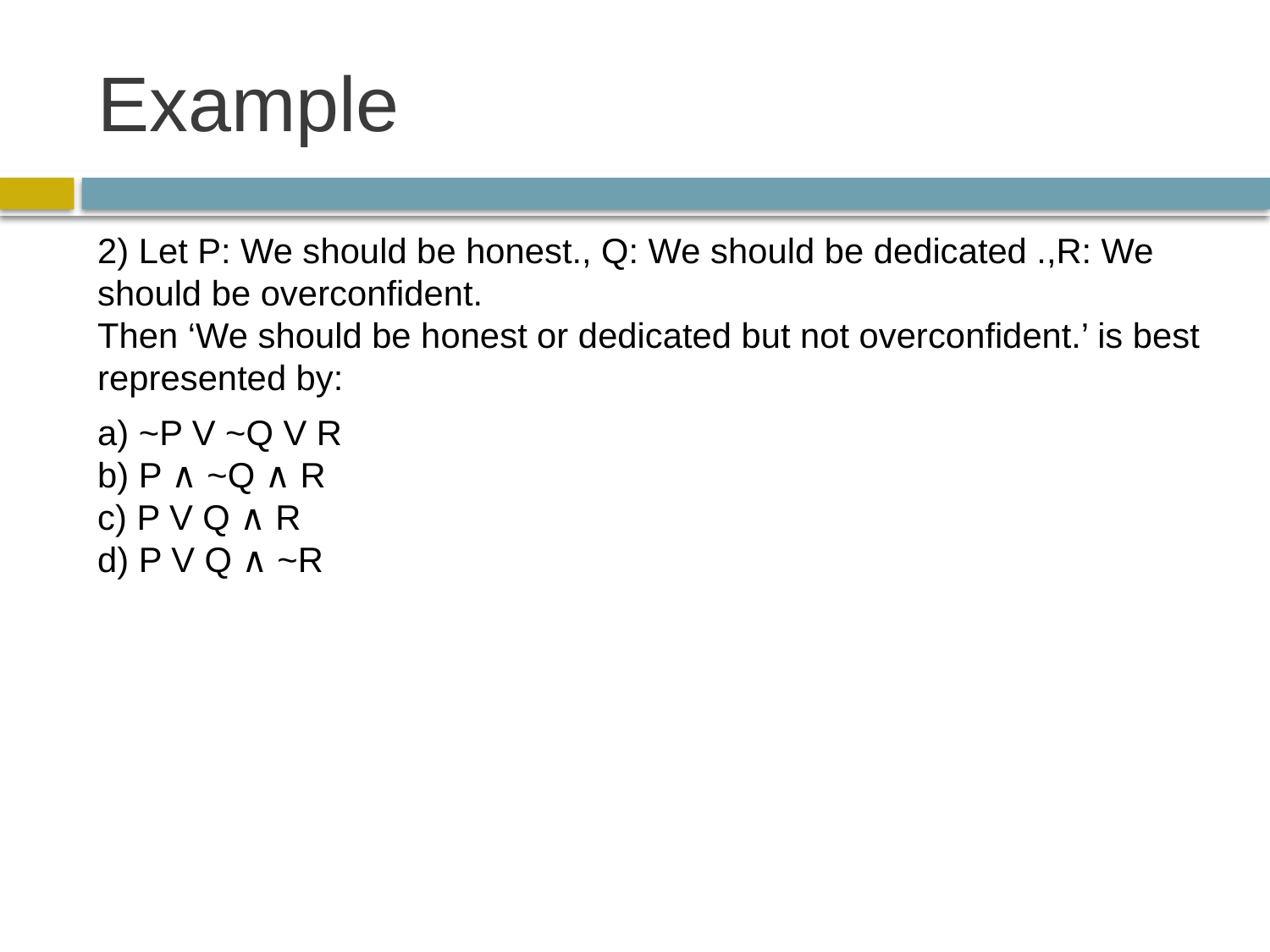

# Example
2) Let P: We should be honest., Q: We should be dedicated .,R: We should be overconfident.
Then ‘We should be honest or dedicated but not overconfident.’ is best represented by:
a) ~P V ~Q V R
b) P ∧ ~Q ∧ R
c) P V Q ∧ R
d) P V Q ∧ ~R